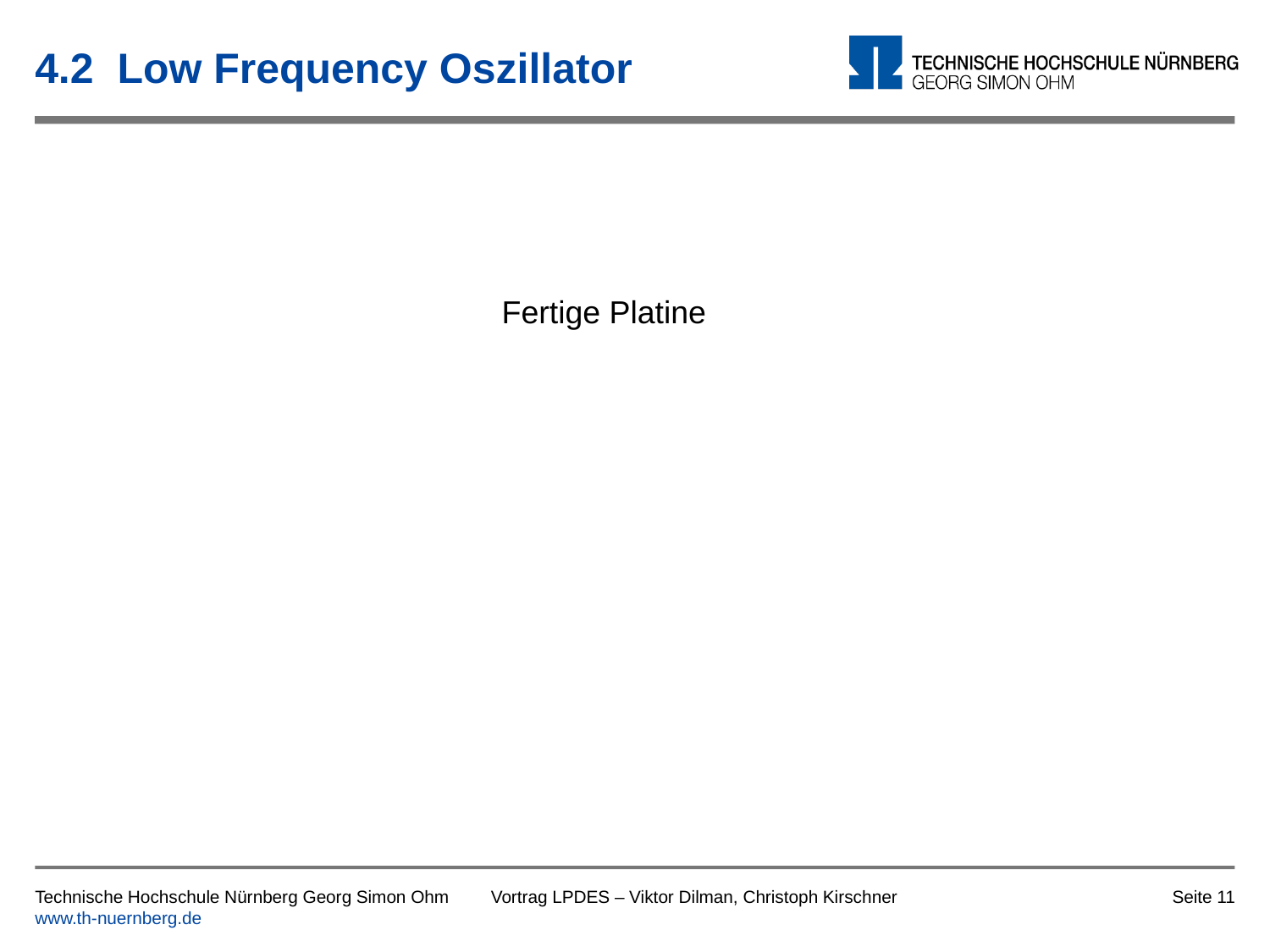

# 4.2  Low Frequency Oszillator
Fertige Platine
Technische Hochschule Nürnberg Georg Simon Ohm
www.th-nuernberg.de
Vortrag LPDES – Viktor Dilman, Christoph Kirschner
Seite 11